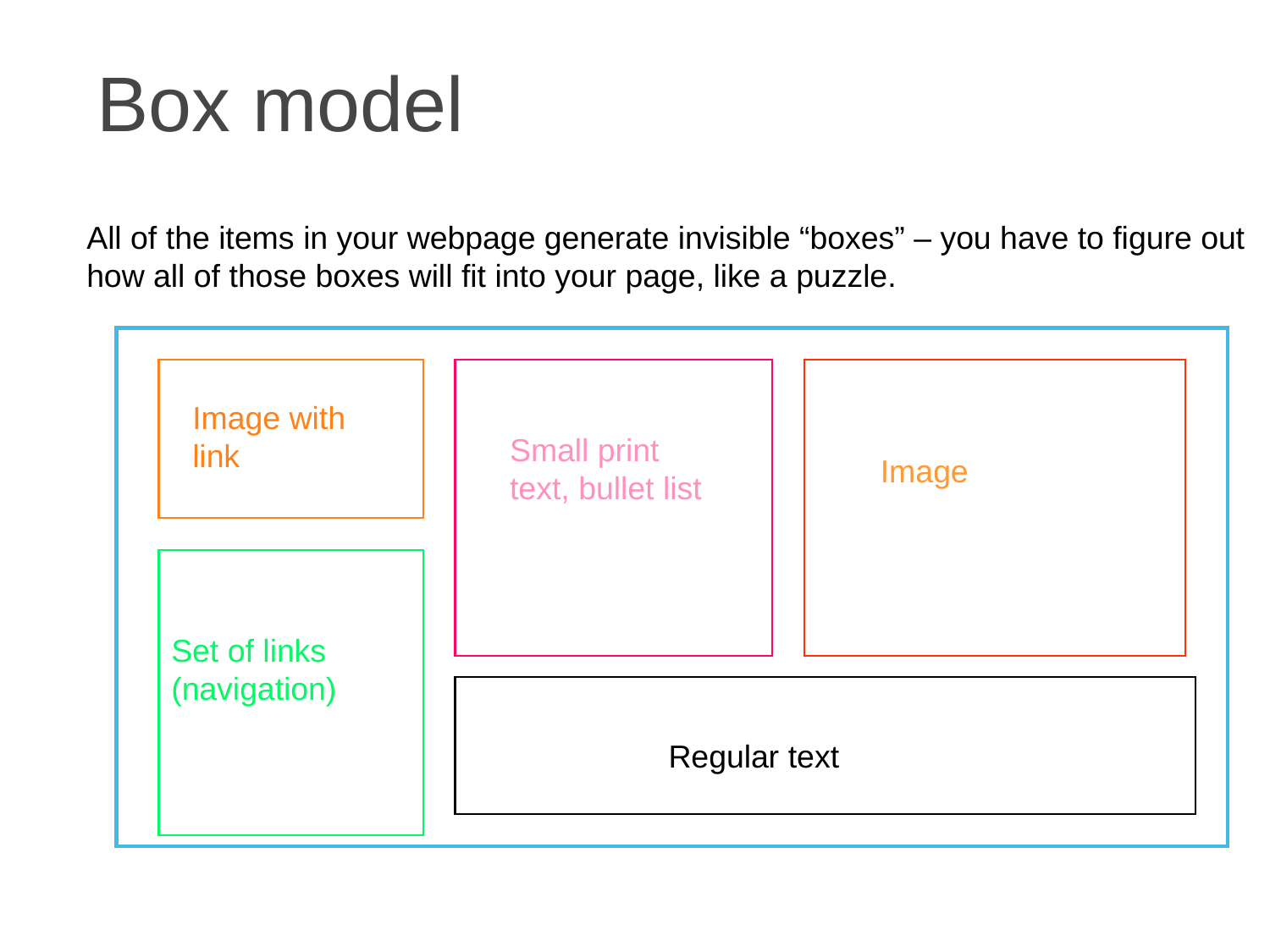

Box model
All of the items in your webpage generate invisible “boxes” – you have to figure out how all of those boxes will fit into your page, like a puzzle.

Image with link
Small print text, bullet list
Image

Set of links (navigation)

Regular text